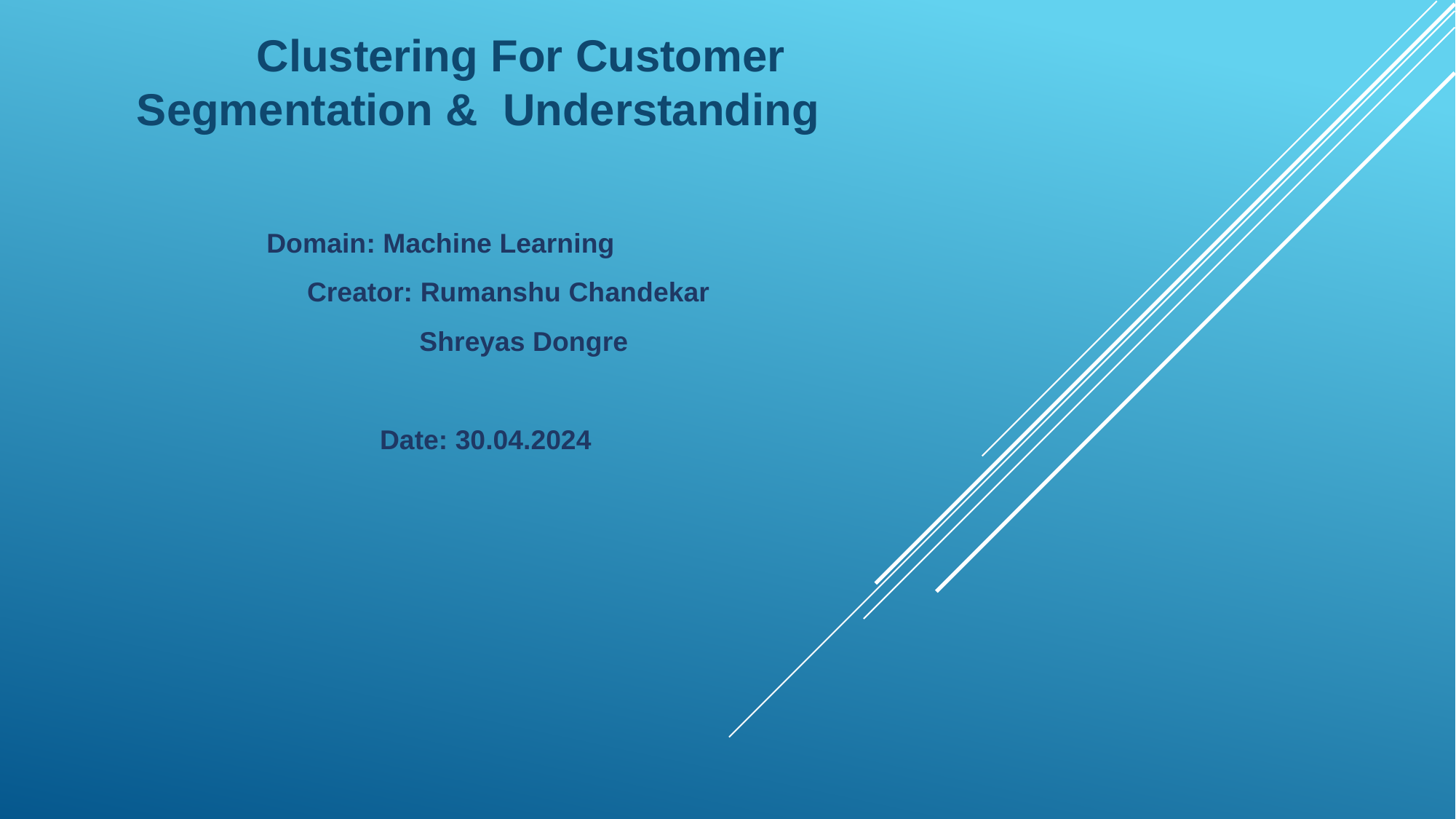

Clustering For Customer Segmentation &  Understanding

                              Domain: Machine Learning
      Creator: Rumanshu Chandekar
          Shreyas Dongre

Date: 30.04.2024